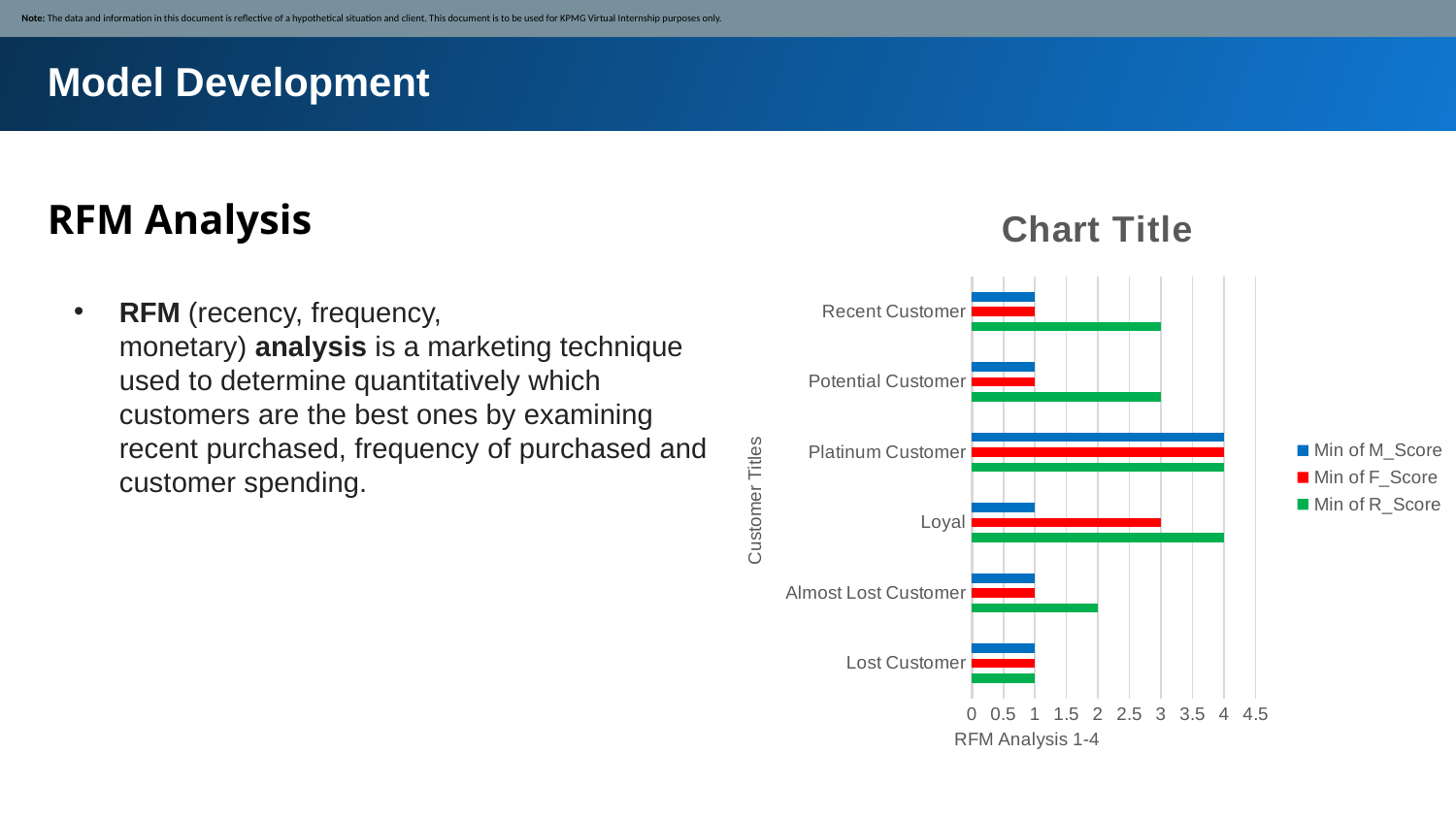

Note: The data and information in this document is reflective of a hypothetical situation and client. This document is to be used for KPMG Virtual Internship purposes only.
Model Development
RFM Analysis

### Chart:

| Category | Min of R_Score | Min of F_Score | Min of M_Score |
|---|---|---|---|
|  Lost Customer | 1.0 | 1.0 | 1.0 |
| Almost Lost Customer | 2.0 | 1.0 | 1.0 |
| Loyal | 4.0 | 3.0 | 1.0 |
| Platinum Customer | 4.0 | 4.0 | 4.0 |
| Potential Customer | 3.0 | 1.0 | 1.0 |
| Recent Customer | 3.0 | 1.0 | 1.0 |

RFM (recency, frequency, monetary) analysis is a marketing technique used to determine quantitatively which customers are the best ones by examining recent purchased, frequency of purchased and customer spending.